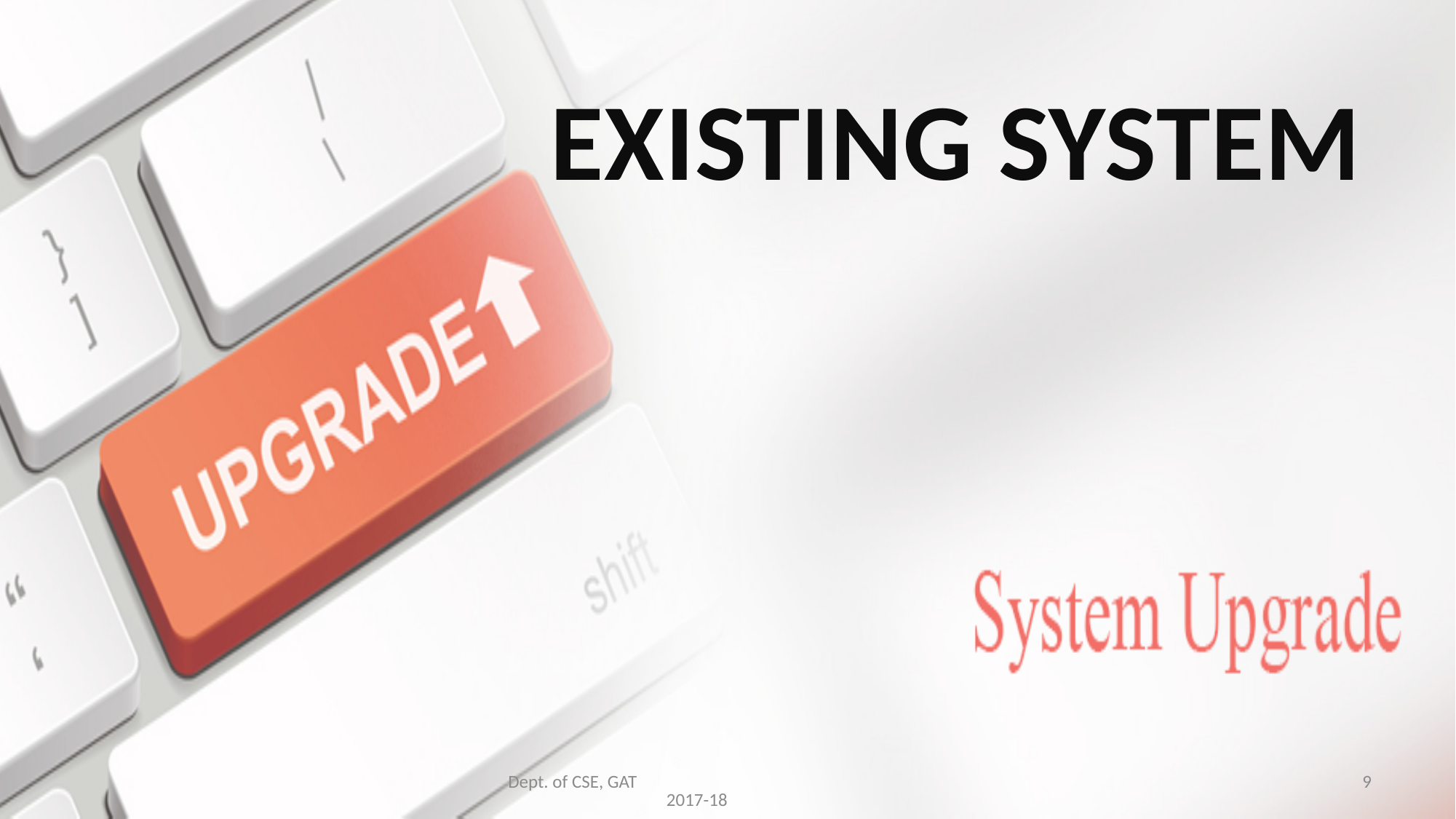

#
EXISTING SYSTEM
Dept. of CSE, GAT                                                                                                                2017-18
9